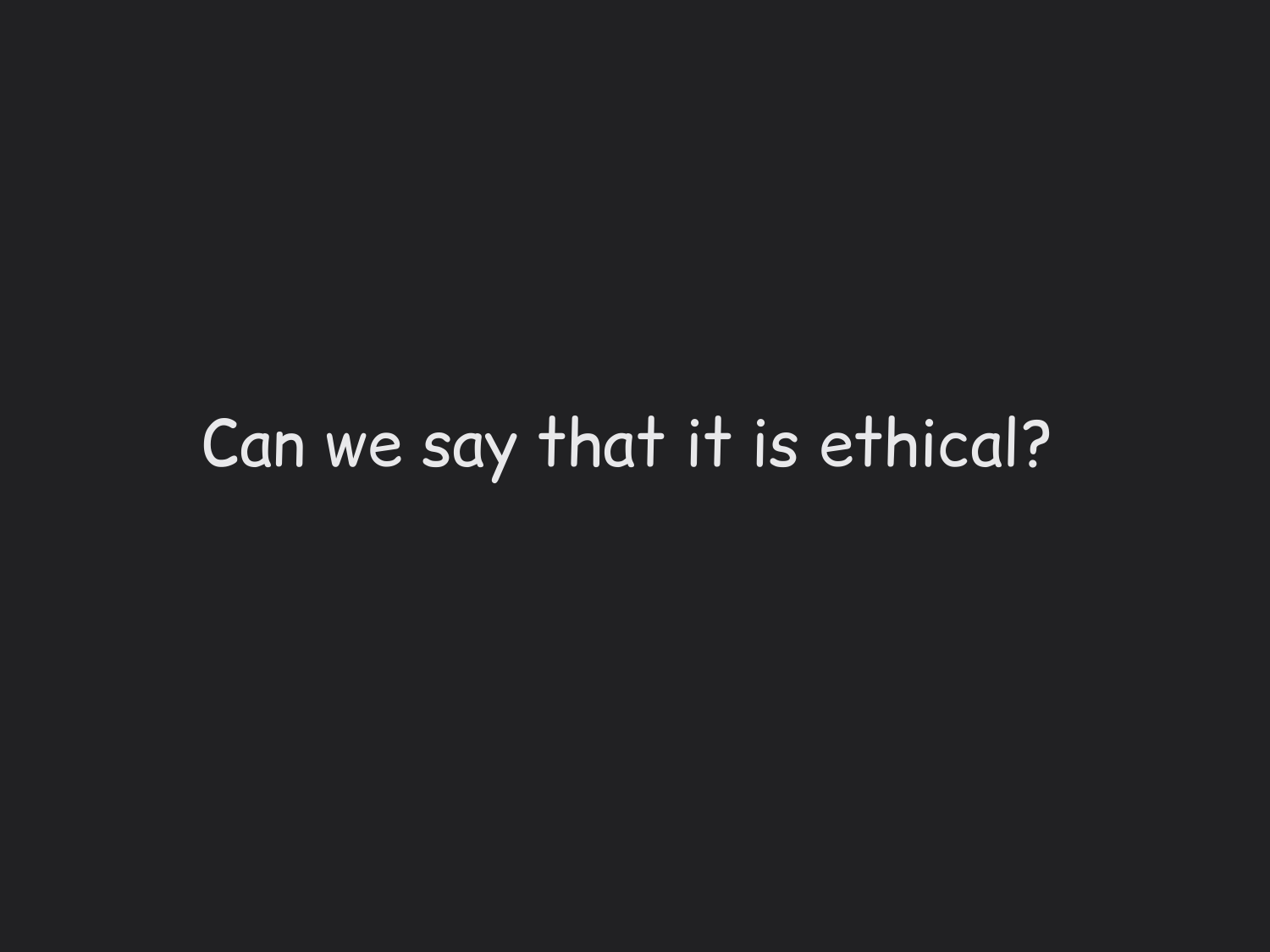

Can we say that it is ethical?